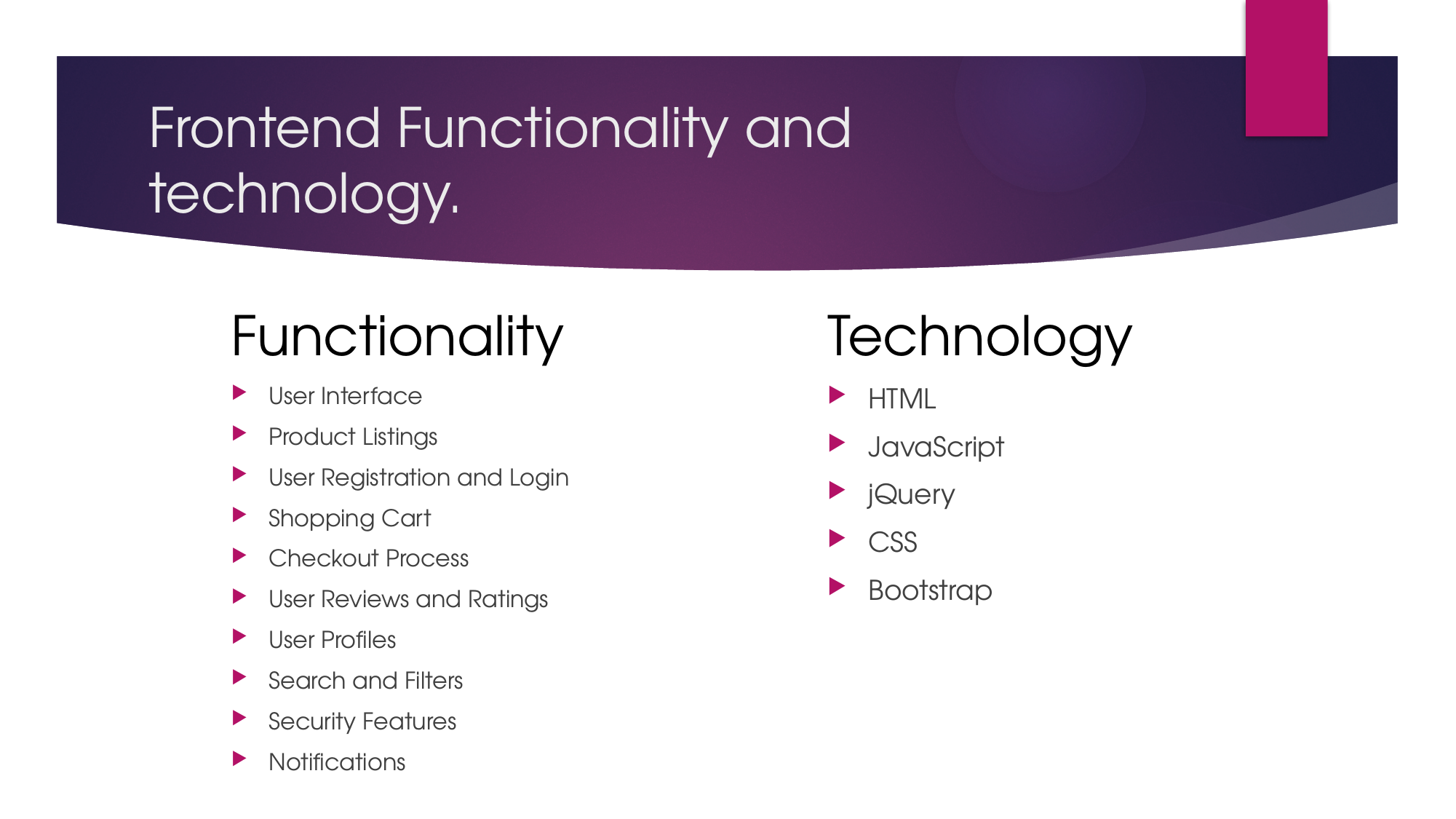

# Frontend Functionality and technology.
Functionality
Technology
User Interface
Product Listings
User Registration and Login
Shopping Cart
Checkout Process
User Reviews and Ratings
User Profiles
Search and Filters
Security Features
Notifications

HTML
JavaScript
jQuery
CSS
Bootstrap